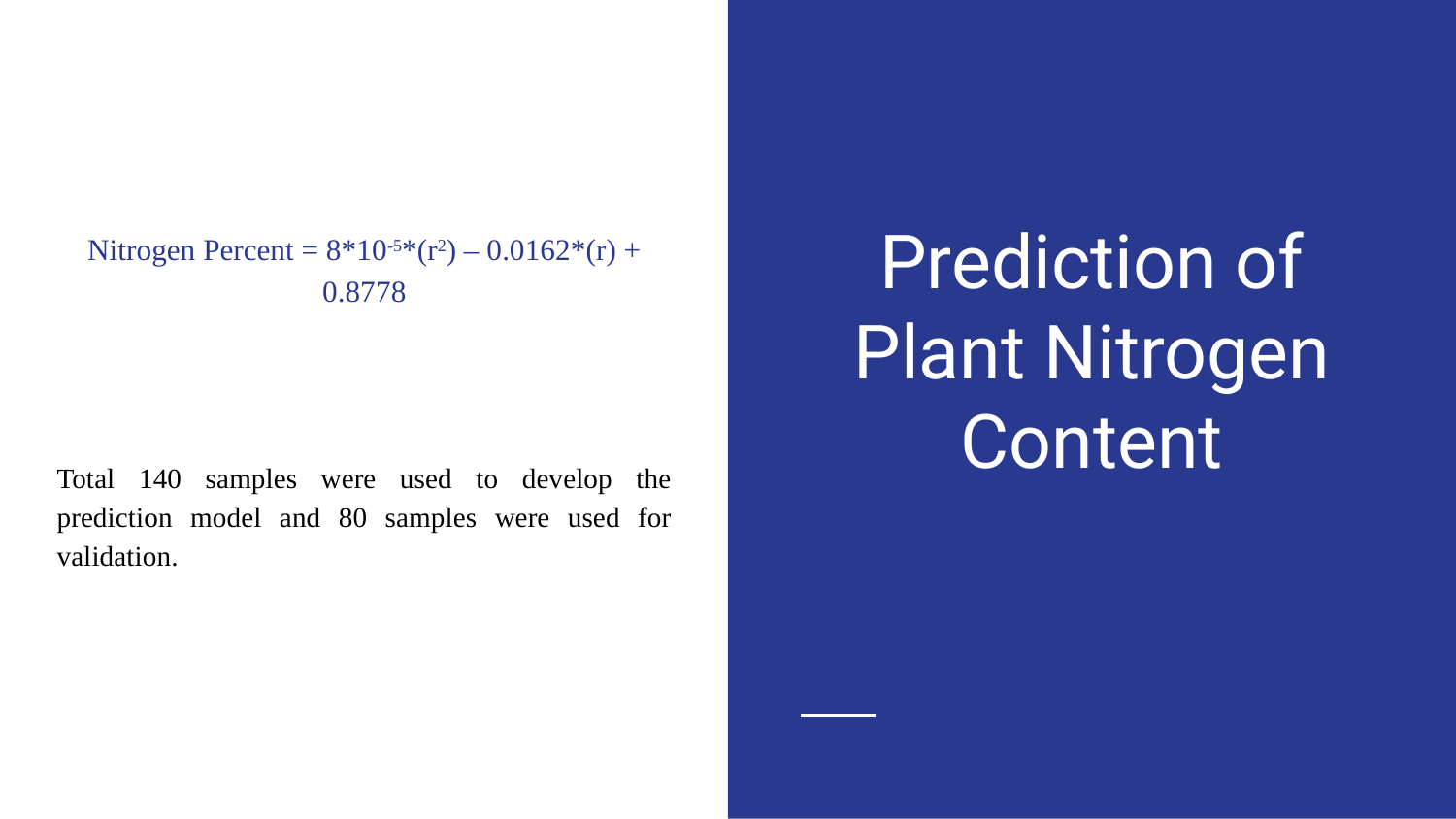

Prediction of Plant Nitrogen Content
# Nitrogen Percent = 8*10-5*(r2) – 0.0162*(r) + 0.8778
Total 140 samples were used to develop the prediction model and 80 samples were used for validation.